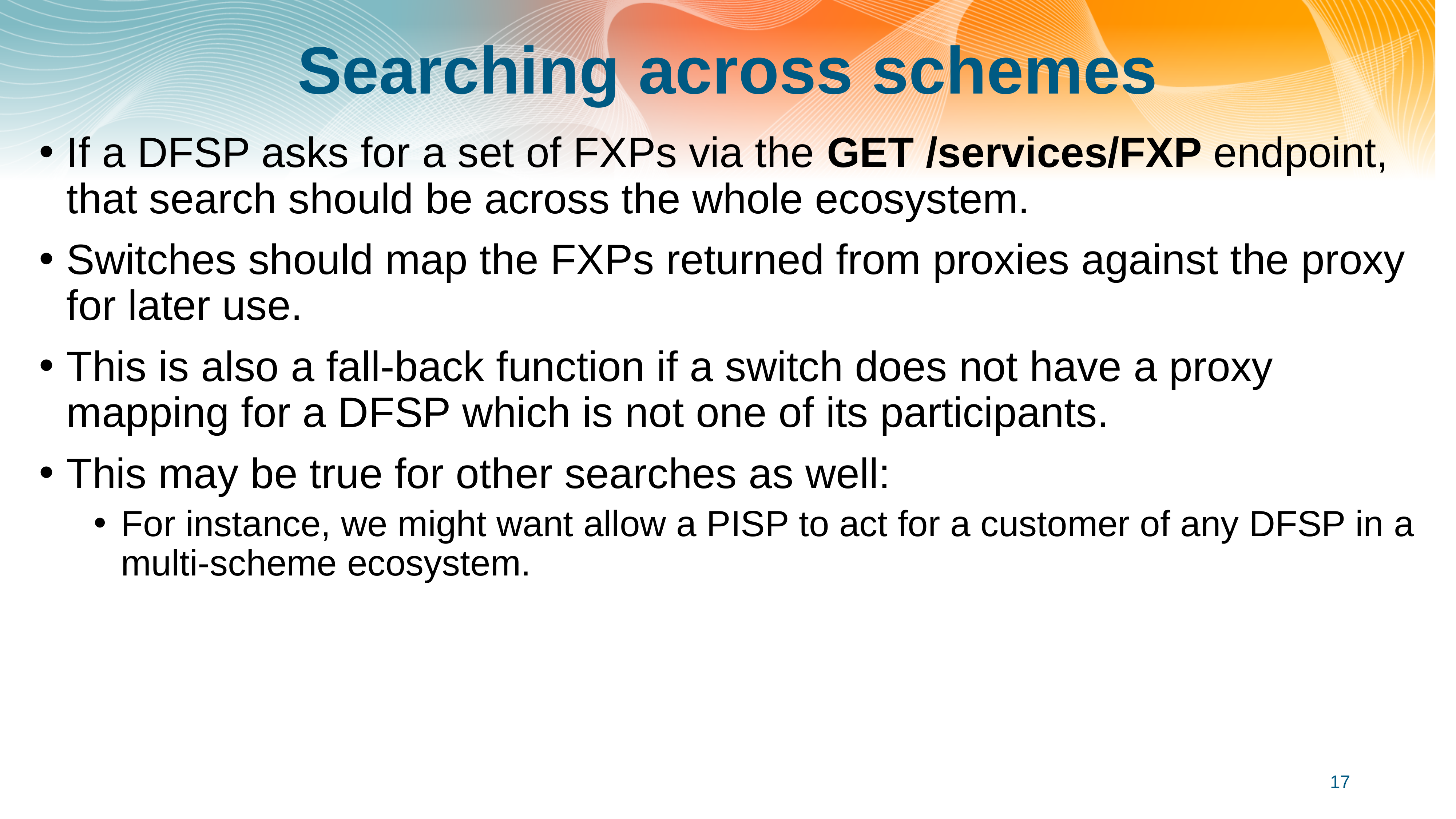

# Searching across schemes
If a DFSP asks for a set of FXPs via the GET /services/FXP endpoint, that search should be across the whole ecosystem.
Switches should map the FXPs returned from proxies against the proxy for later use.
This is also a fall-back function if a switch does not have a proxy mapping for a DFSP which is not one of its participants.
This may be true for other searches as well:
For instance, we might want allow a PISP to act for a customer of any DFSP in a multi-scheme ecosystem.
17